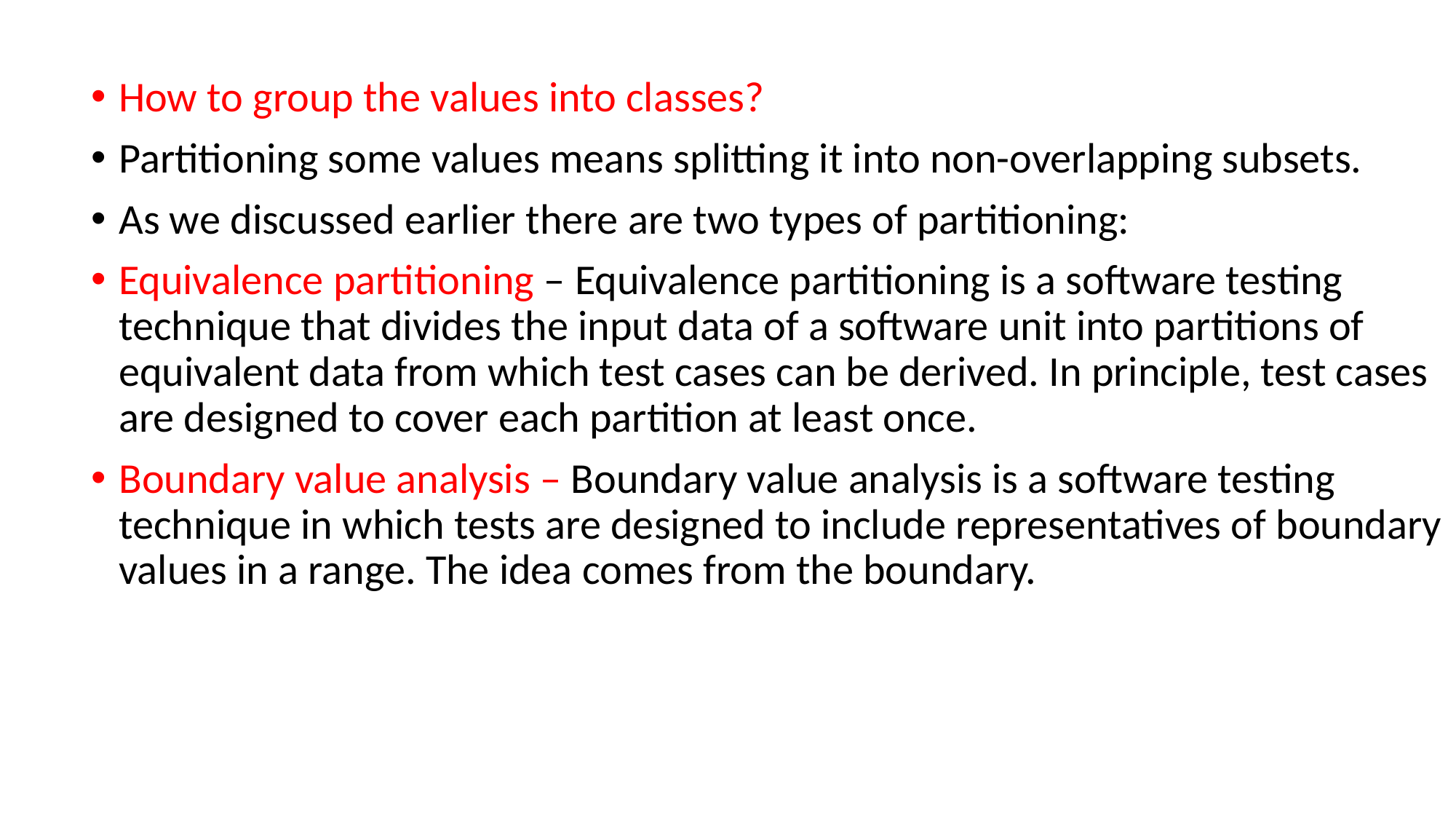

How to group the values into classes?
Partitioning some values means splitting it into non-overlapping subsets.
As we discussed earlier there are two types of partitioning:
Equivalence partitioning – Equivalence partitioning is a software testing technique that divides the input data of a software unit into partitions of equivalent data from which test cases can be derived. In principle, test cases are designed to cover each partition at least once.
Boundary value analysis – Boundary value analysis is a software testing technique in which tests are designed to include representatives of boundary values in a range. The idea comes from the boundary.